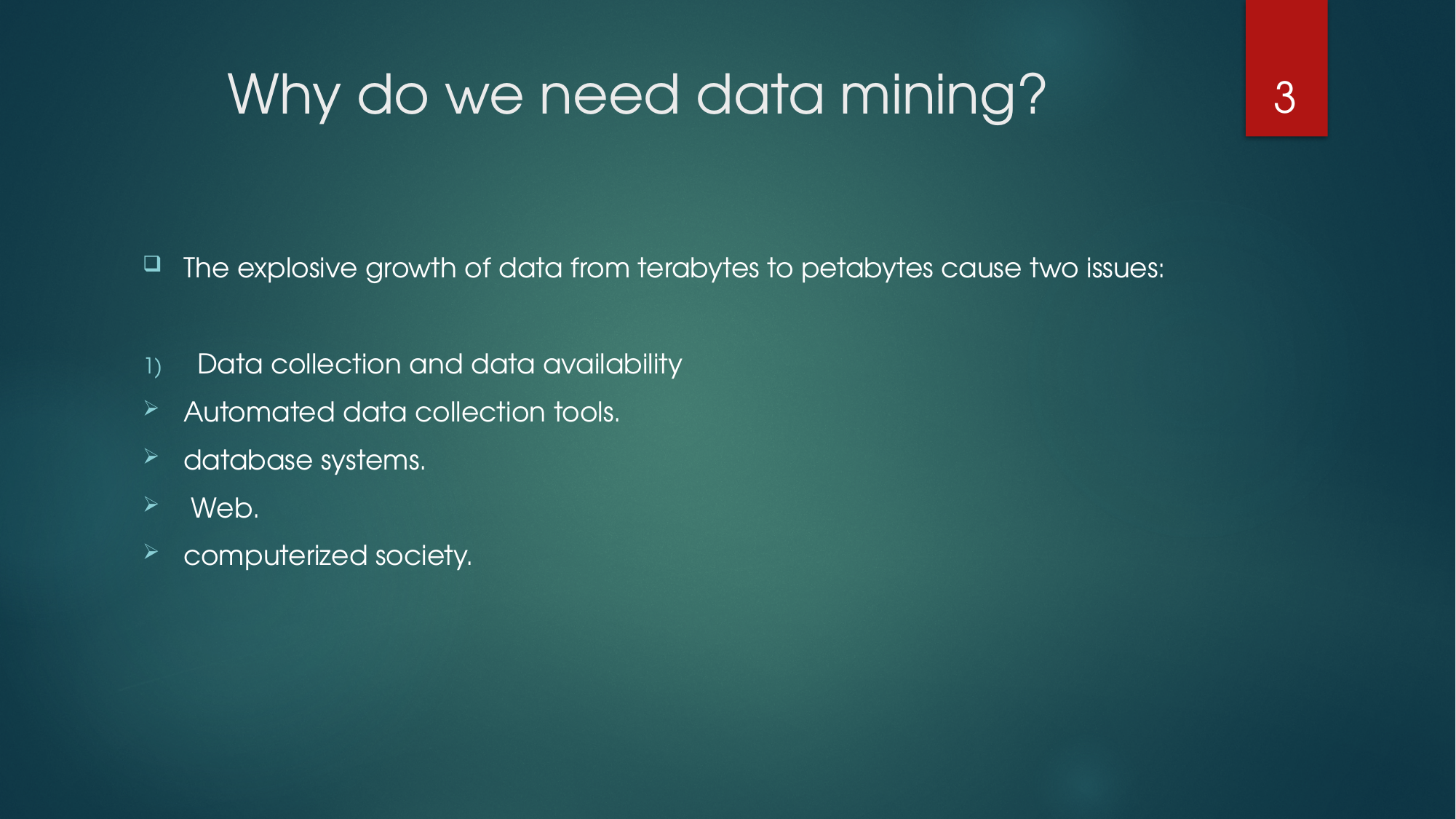

3
# Why do we need data mining?
The explosive growth of data from terabytes to petabytes cause two issues:

Data collection and data availability
Automated data collection tools.
database systems.
 Web.
computerized society.